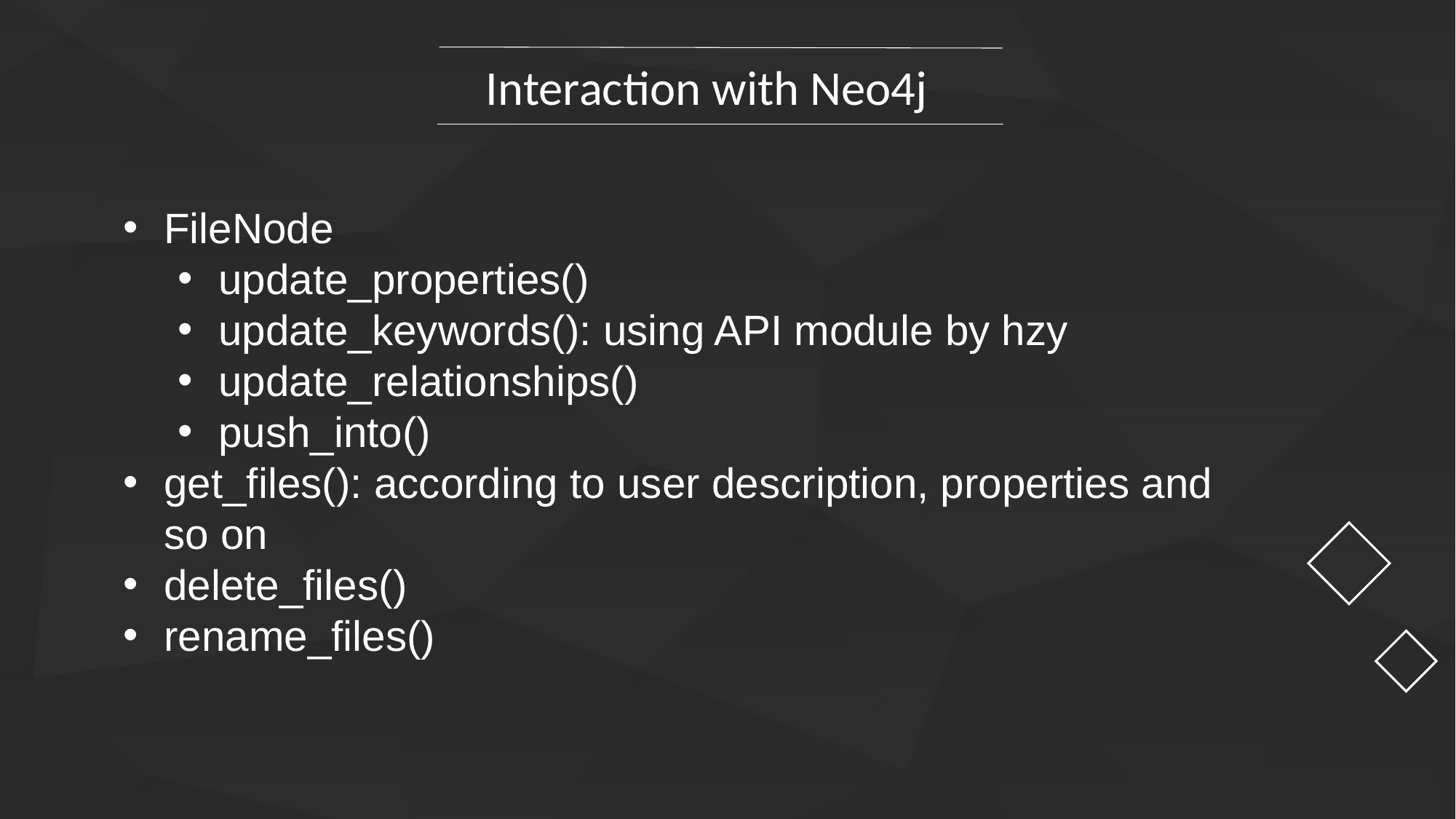

Interaction with Neo4j

FileNode
update_properties()
update_keywords(): using API module by hzy
update_relationships()
push_into()
get_files(): according to user description, properties and so on
delete_files()
rename_files()